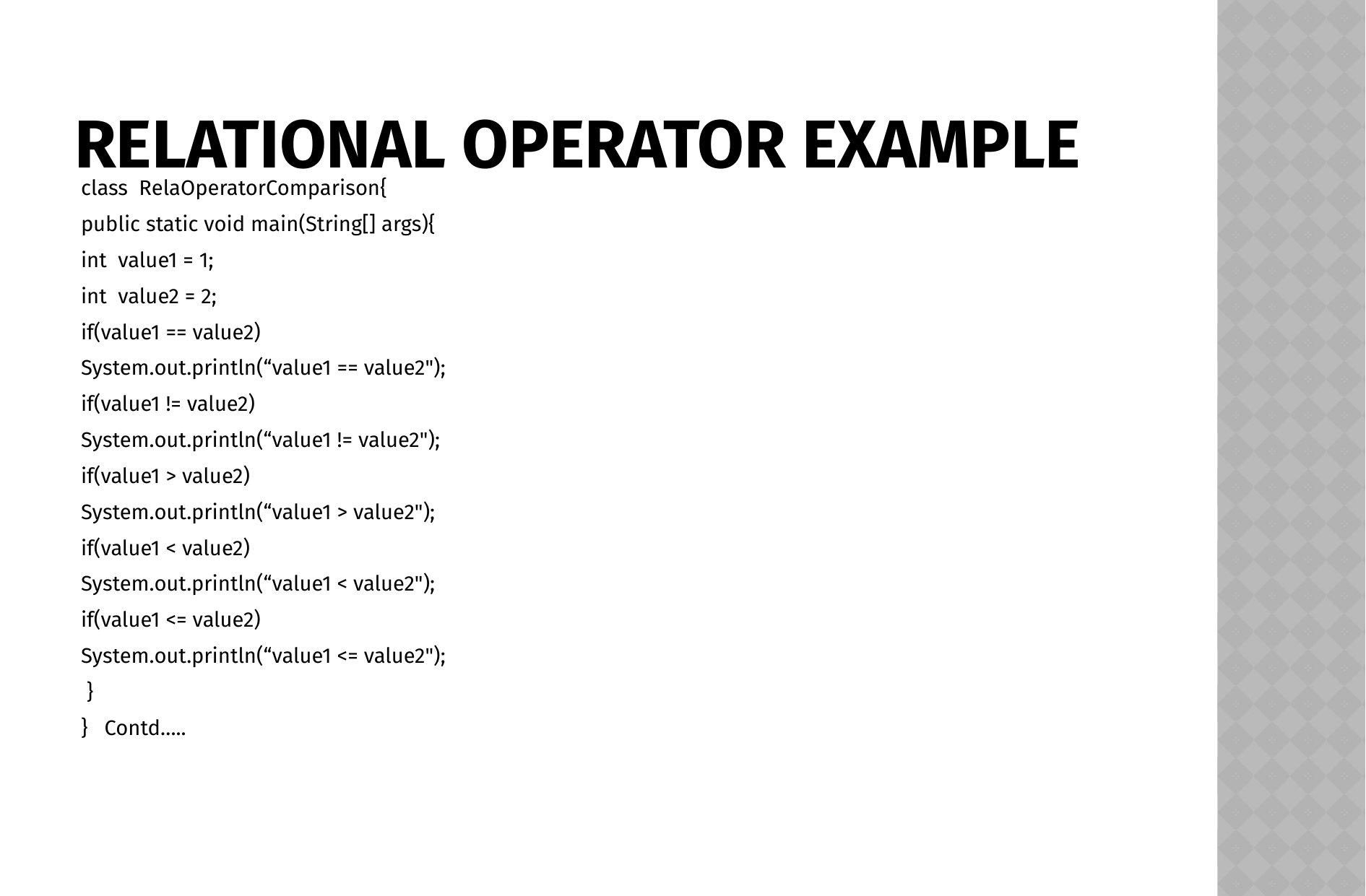

# Relational Operator example
class  RelaOperatorComparison{
public static void main(String[] args){
int  value1 = 1;
int  value2 = 2;
if(value1 == value2)
System.out.println(“value1 == value2");
if(value1 != value2)
System.out.println(“value1 != value2");
if(value1 > value2)
System.out.println(“value1 > value2");
if(value1 < value2)
System.out.println(“value1 < value2");
if(value1 <= value2)
System.out.println(“value1 <= value2");
 }
}   Contd…..